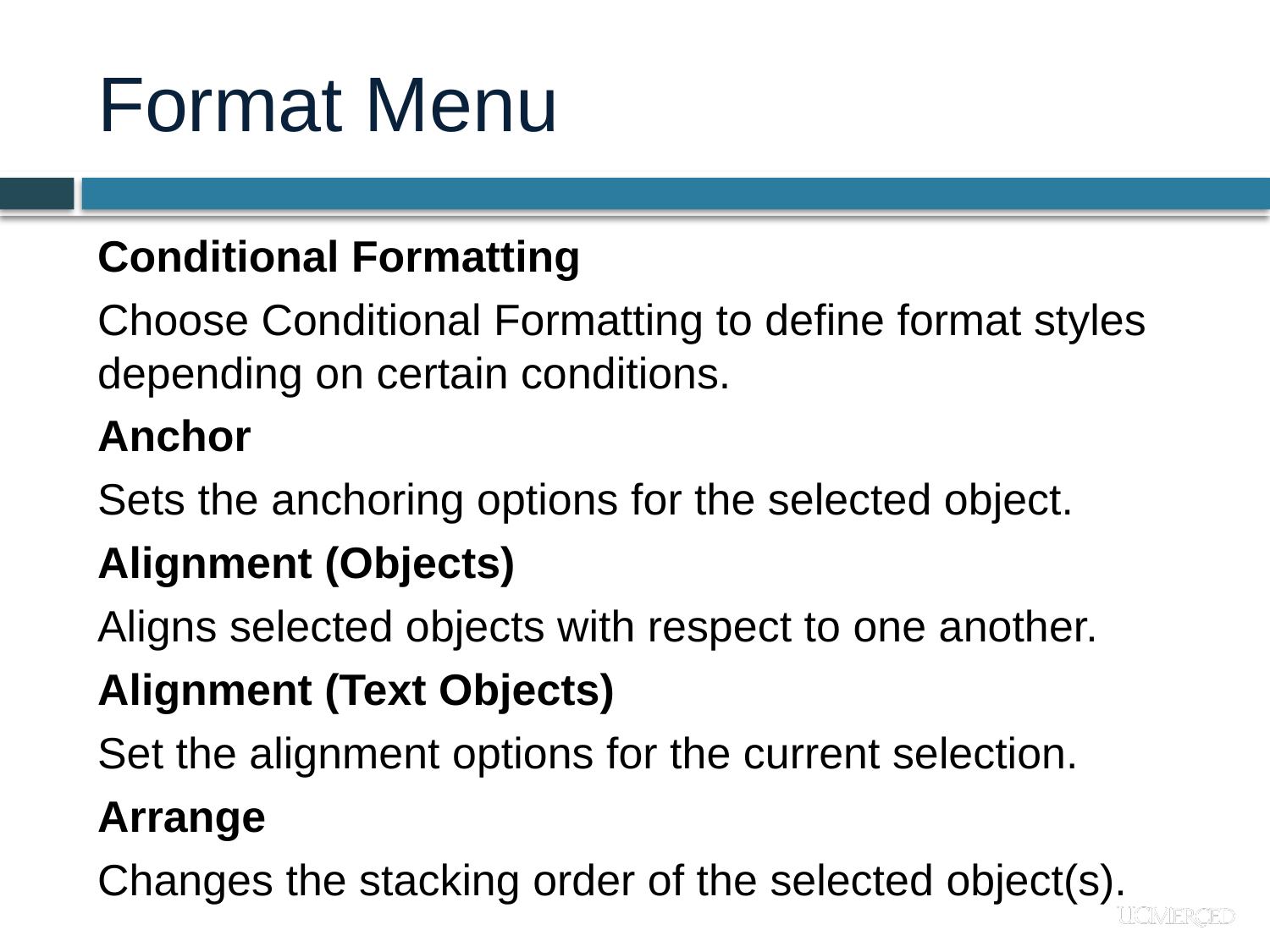

# Format Menu
Conditional Formatting
Choose Conditional Formatting to define format styles depending on certain conditions.
Anchor
Sets the anchoring options for the selected object.
Alignment (Objects)
Aligns selected objects with respect to one another.
Alignment (Text Objects)
Set the alignment options for the current selection.
Arrange
Changes the stacking order of the selected object(s).